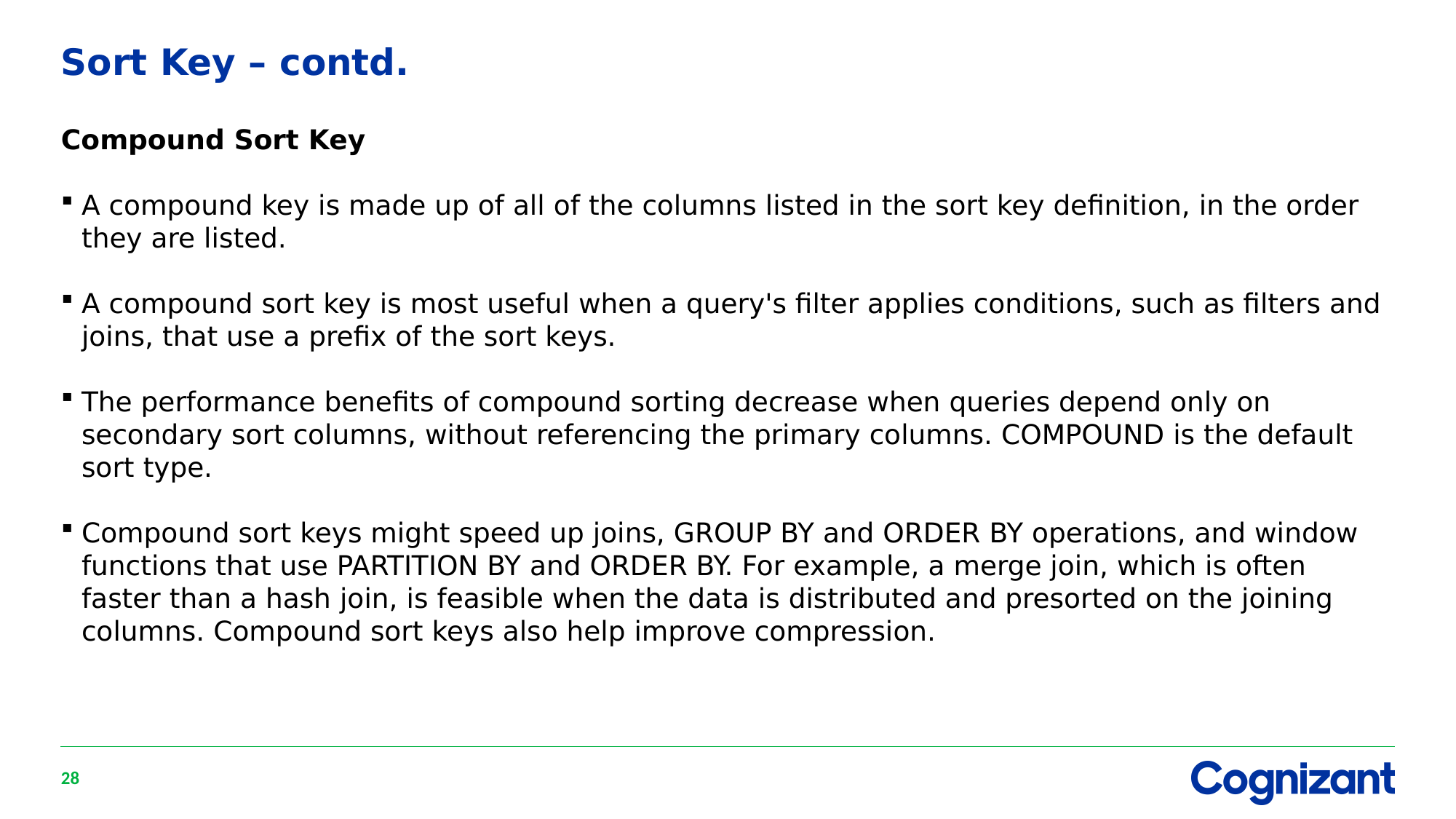

# Sort Key – contd.
Compound Sort Key

A compound key is made up of all of the columns listed in the sort key definition, in the order they are listed.

A compound sort key is most useful when a query's filter applies conditions, such as filters and joins, that use a prefix of the sort keys.

The performance benefits of compound sorting decrease when queries depend only on secondary sort columns, without referencing the primary columns. COMPOUND is the default sort type.

Compound sort keys might speed up joins, GROUP BY and ORDER BY operations, and window functions that use PARTITION BY and ORDER BY. For example, a merge join, which is often faster than a hash join, is feasible when the data is distributed and presorted on the joining columns. Compound sort keys also help improve compression.

28